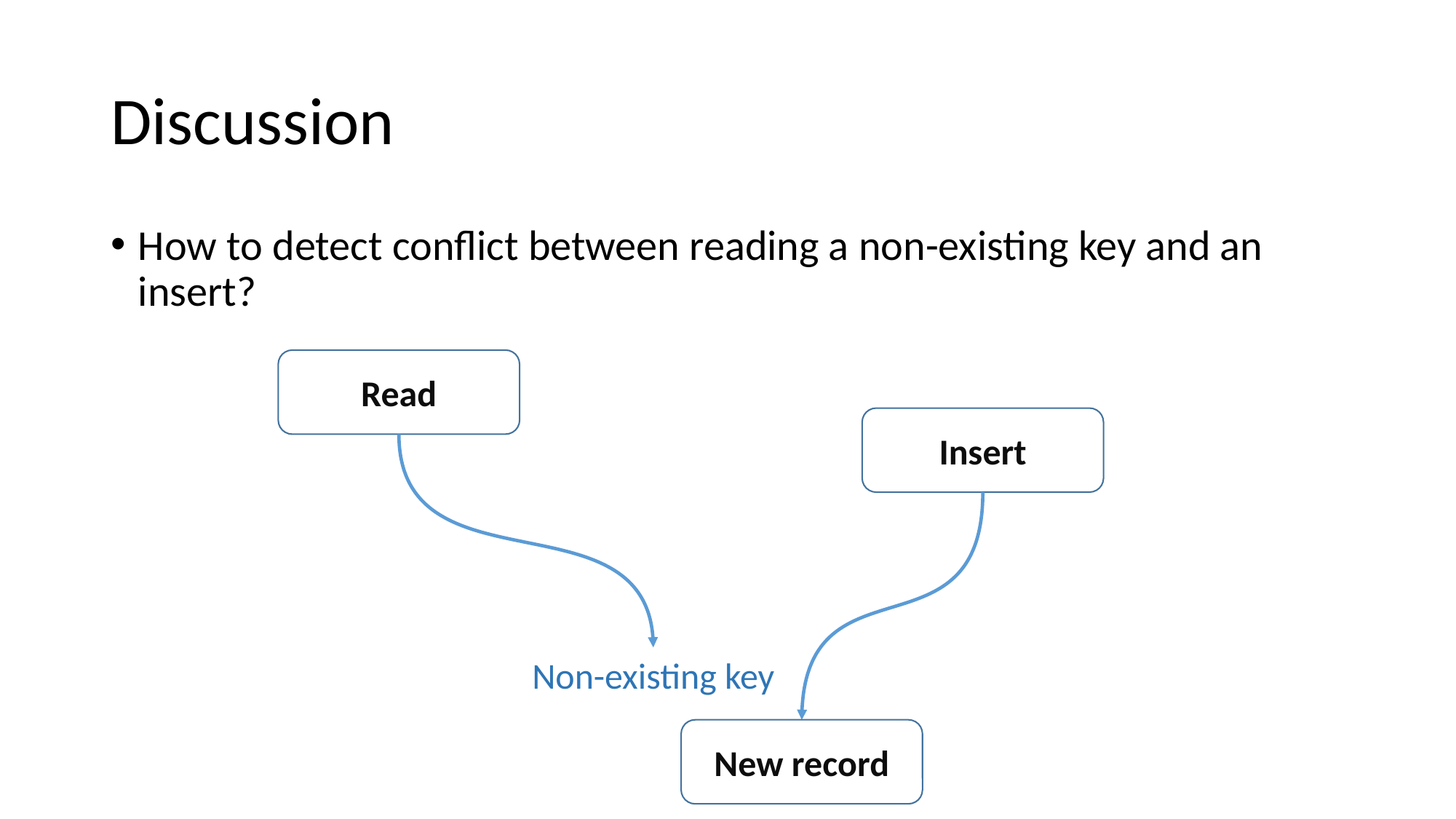

# Discussion
How to detect conflict between reading a non-existing key and an insert?

Read
Insert
Non-existing key
New record